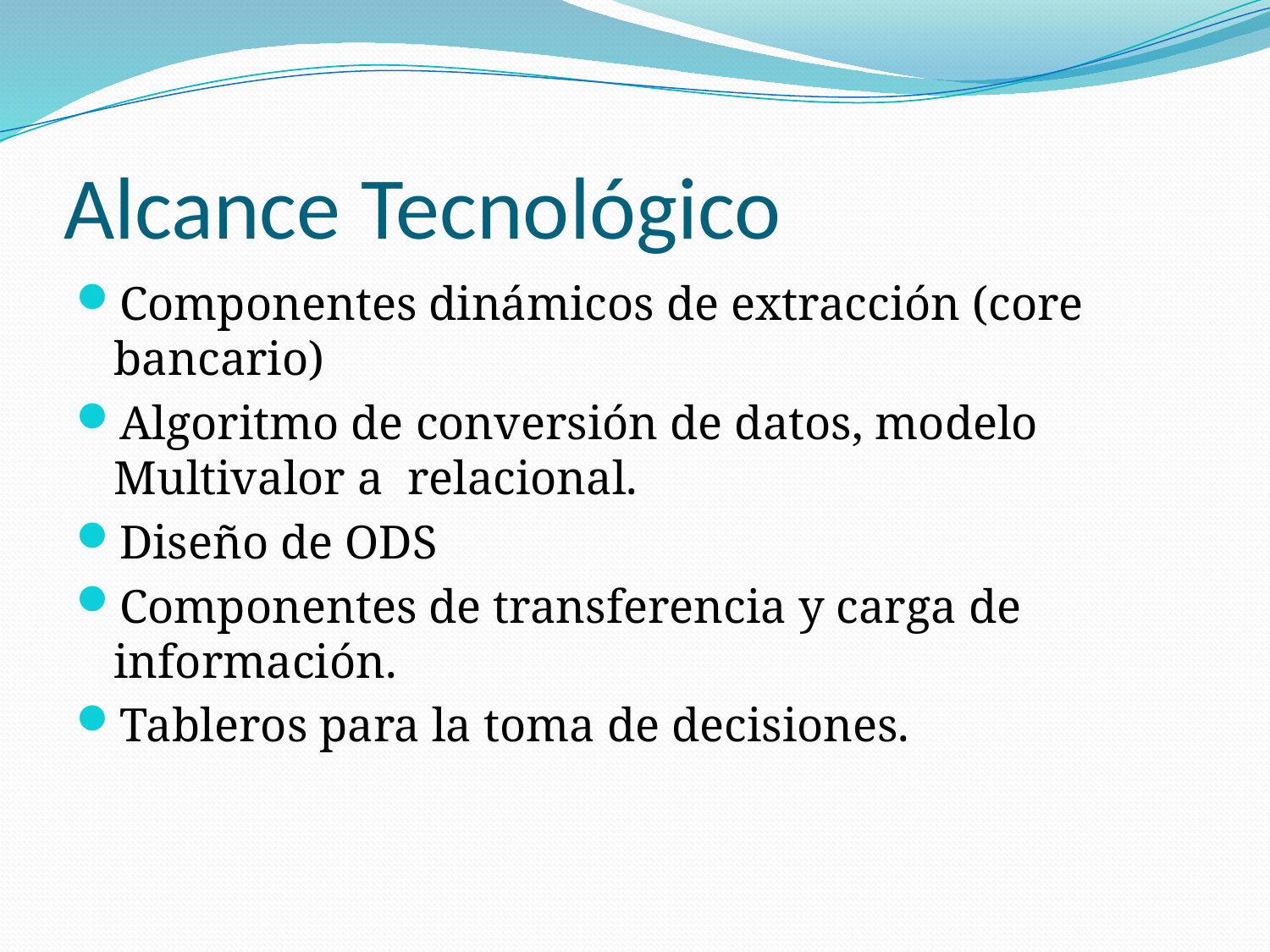

# Alcance Tecnológico
Componentes dinámicos de extracción (core bancario)
Algoritmo de conversión de datos, modelo Multivalor a  relacional.
Diseño de ODS
Componentes de transferencia y carga de información.
Tableros para la toma de decisiones.